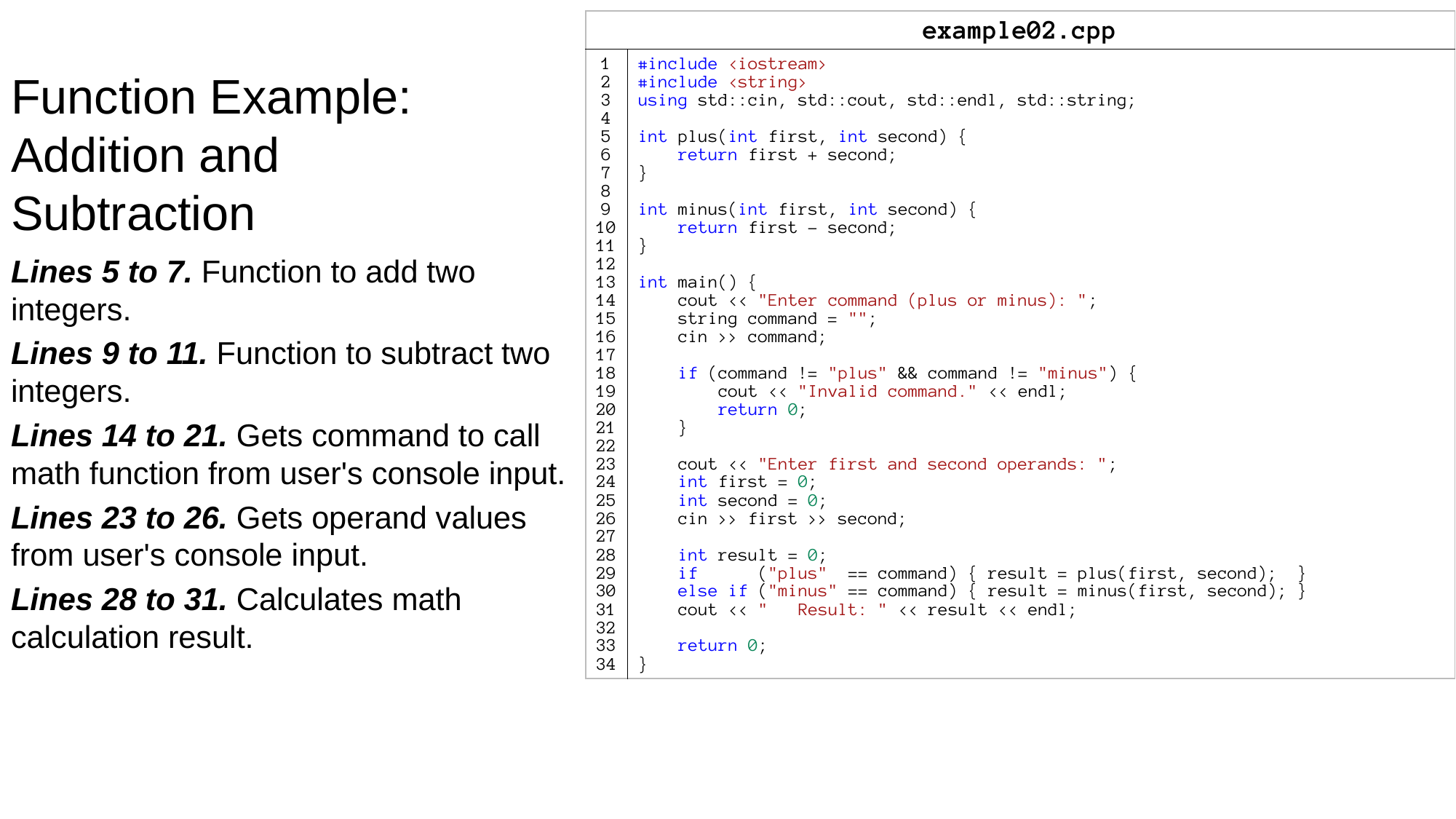

| example02.cpp |  |
| --- | --- |
| 1 2 3 4 5 6 7 8 9 10 11 12 13 14 15 16 17 18 19 20 21 22 23 24 25 26 27 28 29 30 31 32 33 34 | #include <iostream> #include <string> using std::cin, std::cout, std::endl, std::string; int plus(int first, int second) {     return first + second; } int minus(int first, int second) {     return first - second; } int main() {     cout << "Enter command (plus or minus): ";         string command = "";     cin >> command;     if (command != "plus" && command != "minus") {         cout << "Invalid command." << endl;         return 0;     }     cout << "Enter first and second operands: ";     int first = 0;     int second = 0;     cin >> first >> second;     int result = 0;     if      ("plus"  == command) { result = plus(first, second);  }     else if ("minus" == command) { result = minus(first, second); }     cout << "   Result: " << result << endl;     return 0; } |
# Function Example: Addition and Subtraction
Lines 5 to 7. Function to add two integers.
Lines 9 to 11. Function to subtract two integers.
Lines 14 to 21. Gets command to call math function from user's console input.
Lines 23 to 26. Gets operand values from user's console input.
Lines 28 to 31. Calculates math calculation result.